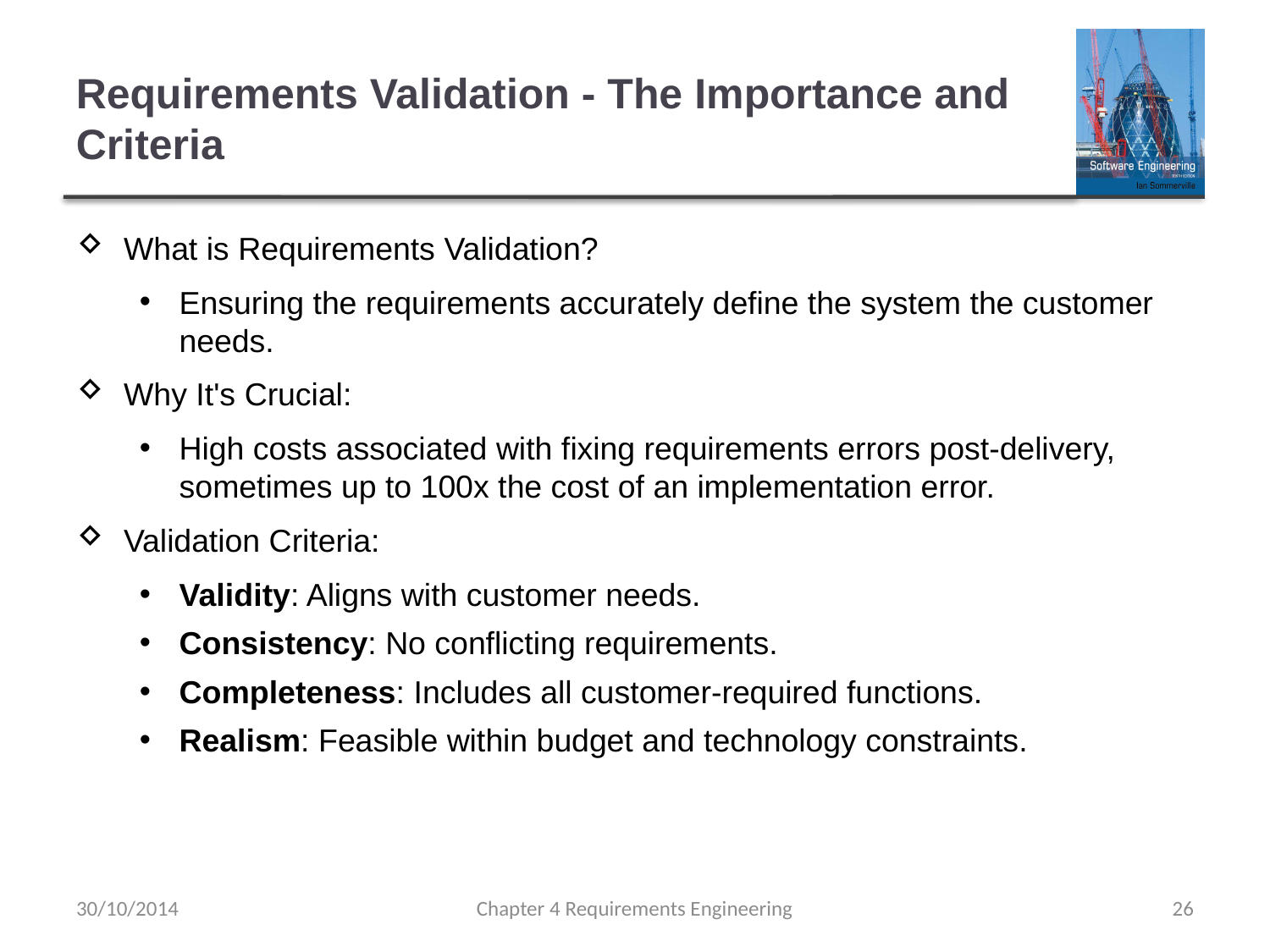

# Requirements Validation - The Importance and Criteria
What is Requirements Validation?
Ensuring the requirements accurately define the system the customer needs.
Why It's Crucial:
High costs associated with fixing requirements errors post-delivery, sometimes up to 100x the cost of an implementation error.
Validation Criteria:
Validity: Aligns with customer needs.
Consistency: No conflicting requirements.
Completeness: Includes all customer-required functions.
Realism: Feasible within budget and technology constraints.
30/10/2014
Chapter 4 Requirements Engineering
26